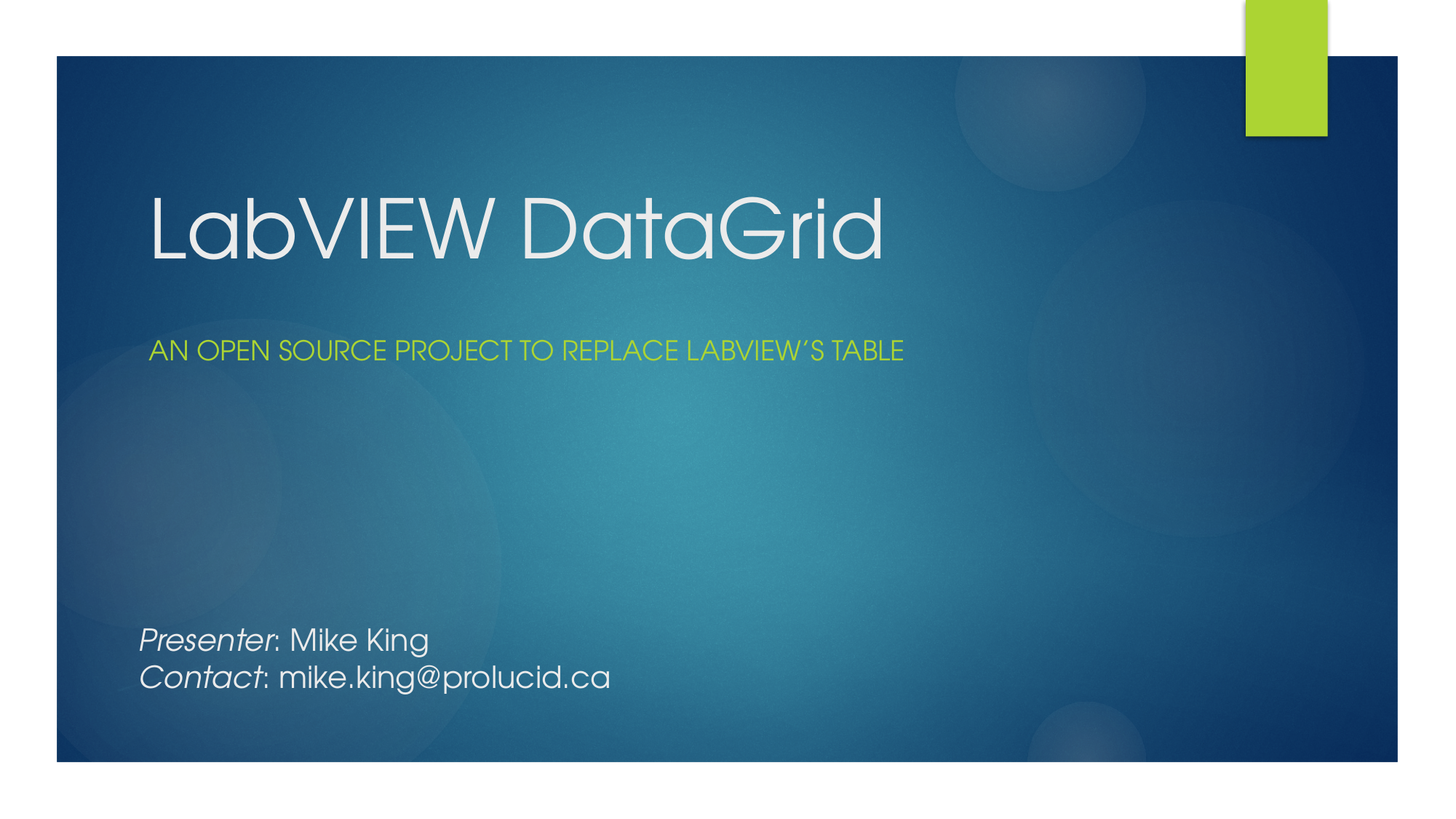

# LabVIEW DataGrid
An open source project to replace LabVIEW’s Table
Presenter: Mike King
Contact: mike.king@prolucid.ca